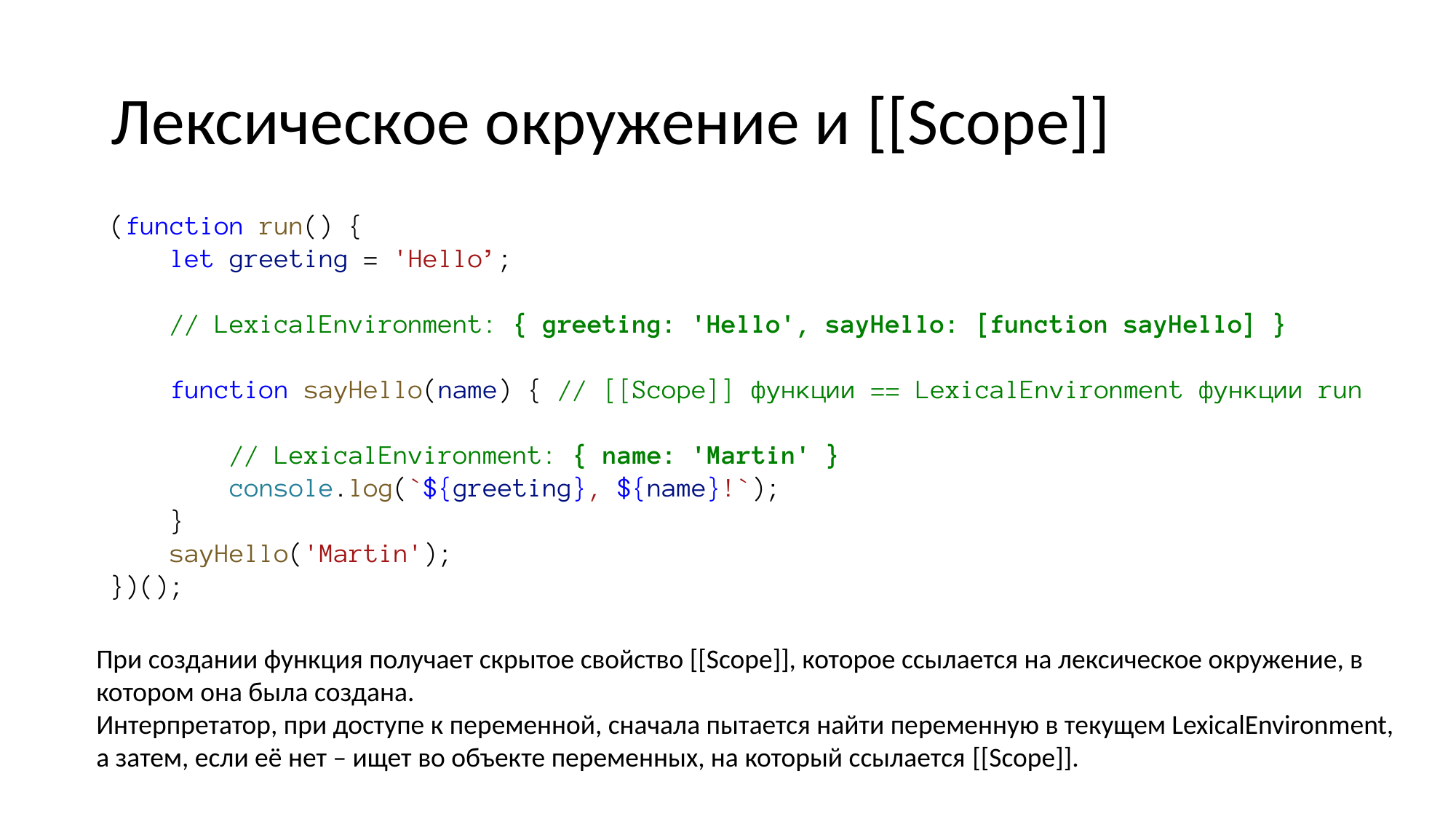

# Лексическое окружение и [[Scope]]
(function run() {
    let greeting = 'Hello’;

    // LexicalEnvironment: { greeting: 'Hello', sayHello: [function sayHello] }
    function sayHello(name) { // [[Scope]] функции == LexicalEnvironment функции run
        // LexicalEnvironment: { name: 'Martin' }
        console.log(`${greeting}, ${name}!`);
    }
    sayHello('Martin');
})();
При создании функция получает скрытое свойство [[Scope]], которое ссылается на лексическое окружение, в котором она была создана.
Интерпретатор, при доступе к переменной, сначала пытается найти переменную в текущем LexicalEnvironment, а затем, если её нет – ищет во объекте переменных, на который ссылается [[Scope]].